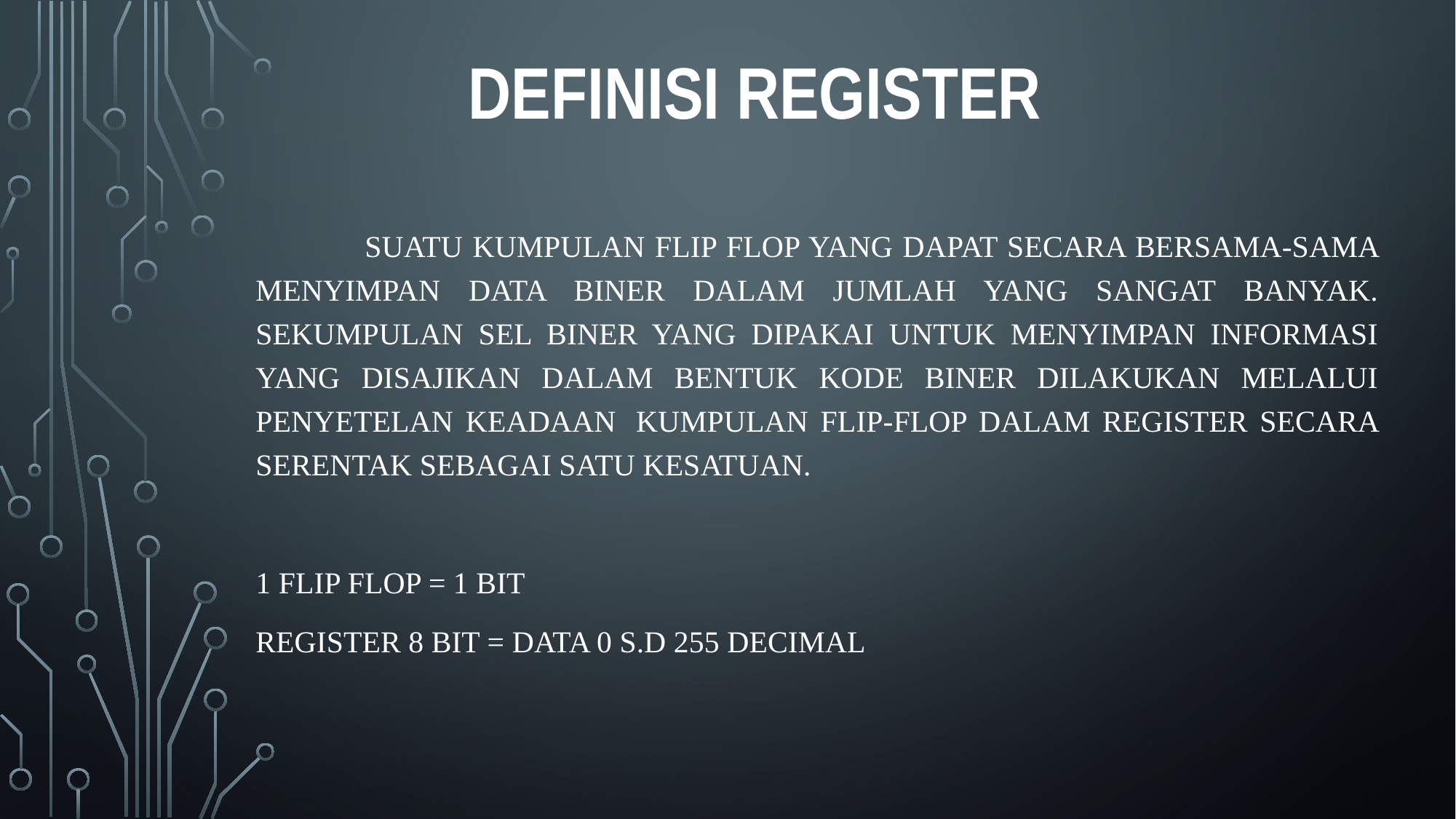

# DEFINISI REGISTER
	Suatu kumpulan Flip Flop yang dapat secara bersama-sama menyimpan data biner dalam jumlah yang sangat banyak. Sekumpulan sel biner yang dipakai untuk menyimpan informasi yang disajikan dalam bentuk kode biner dilakukan melalui penyetelan keadaan  kumpulan flip-flop dalam register secara serentak sebagai satu kesatuan.

1 Flip flop = 1 bit
Register 8 bit = data 0 s.d 255 decimal